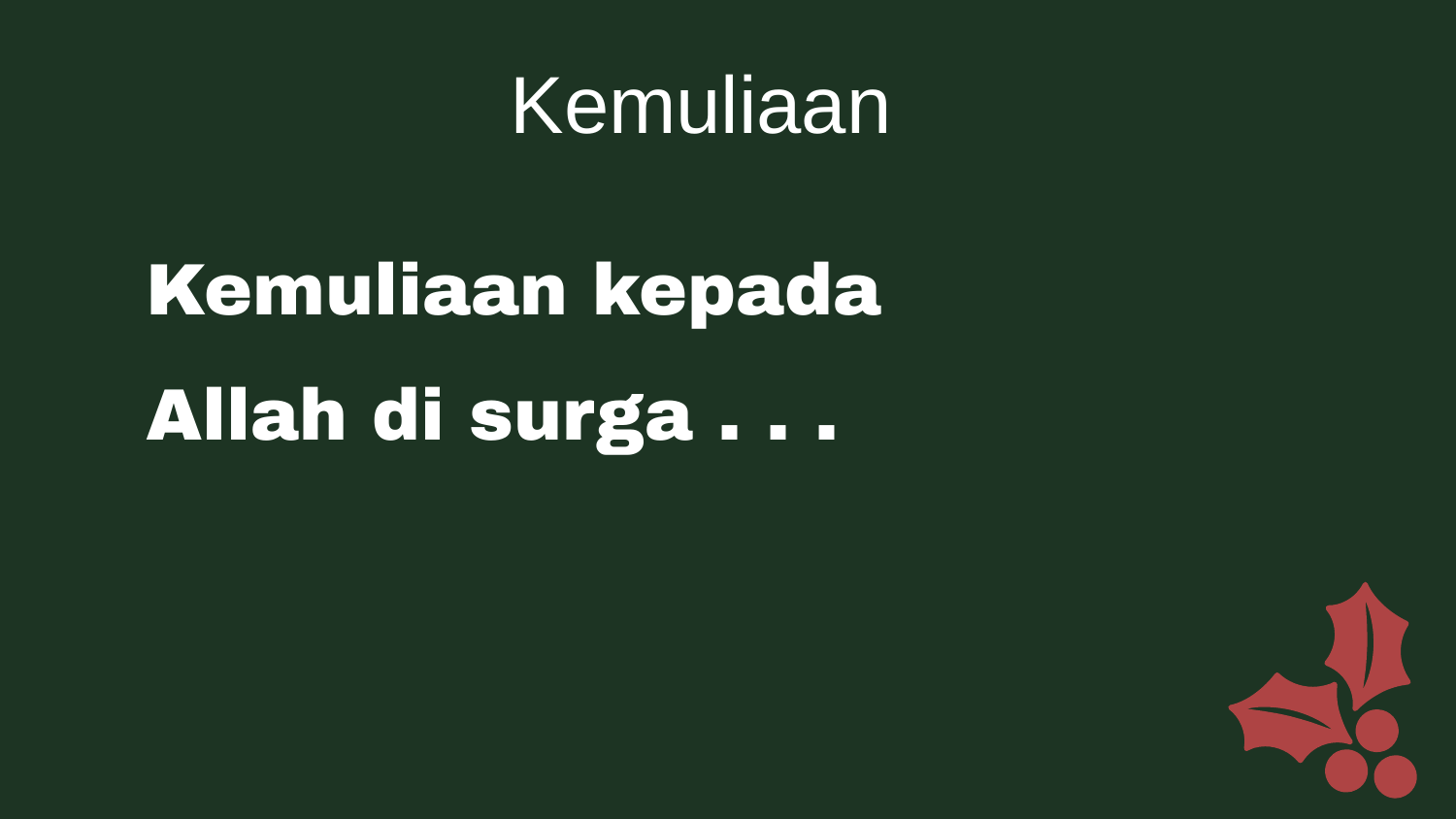

Kemuliaan
Kemuliaan kepada
Allah di surga . . .